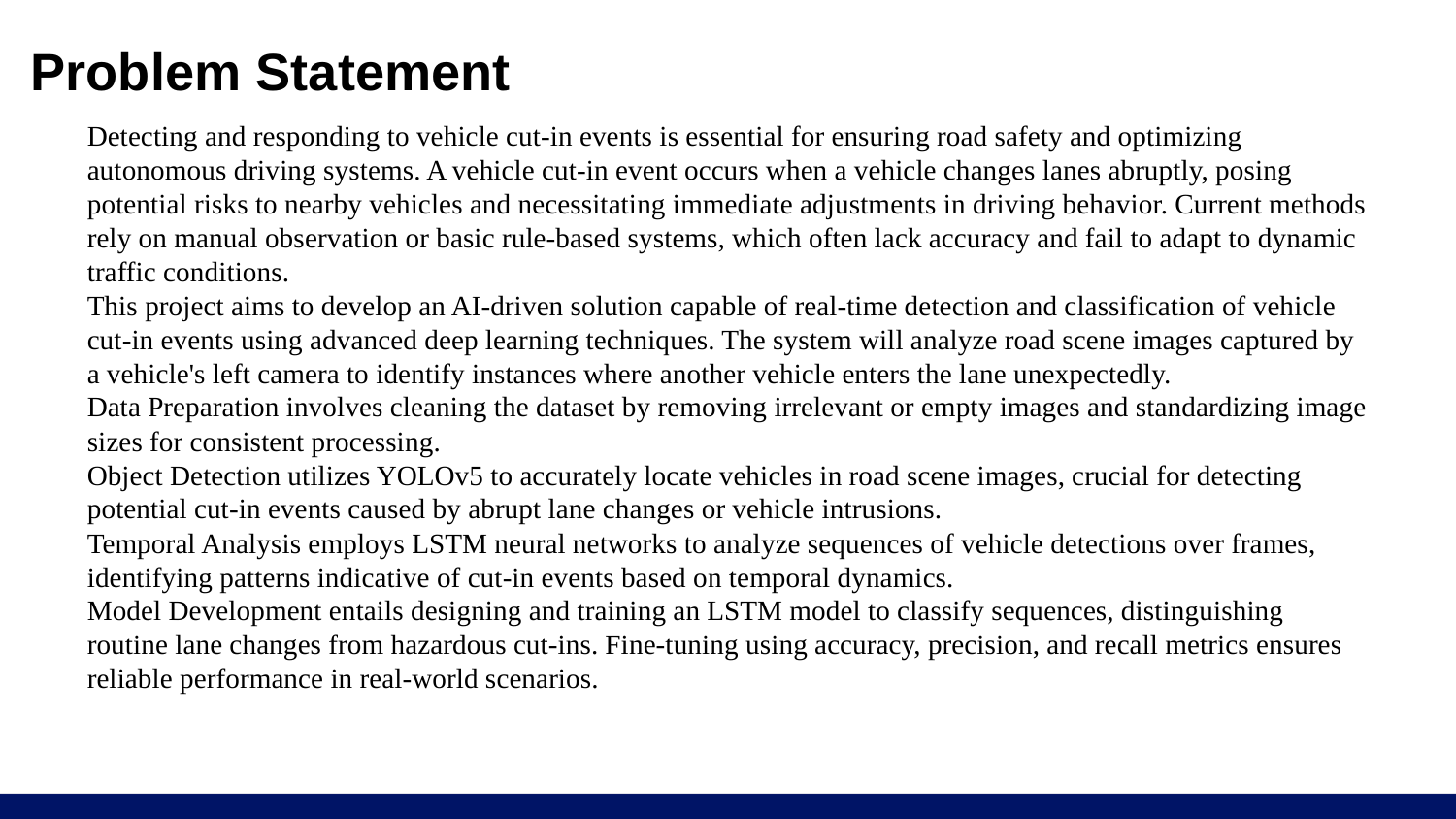

# Problem Statement
Detecting and responding to vehicle cut-in events is essential for ensuring road safety and optimizing autonomous driving systems. A vehicle cut-in event occurs when a vehicle changes lanes abruptly, posing potential risks to nearby vehicles and necessitating immediate adjustments in driving behavior. Current methods rely on manual observation or basic rule-based systems, which often lack accuracy and fail to adapt to dynamic traffic conditions.
This project aims to develop an AI-driven solution capable of real-time detection and classification of vehicle cut-in events using advanced deep learning techniques. The system will analyze road scene images captured by a vehicle's left camera to identify instances where another vehicle enters the lane unexpectedly.
Data Preparation involves cleaning the dataset by removing irrelevant or empty images and standardizing image sizes for consistent processing.
Object Detection utilizes YOLOv5 to accurately locate vehicles in road scene images, crucial for detecting potential cut-in events caused by abrupt lane changes or vehicle intrusions.
Temporal Analysis employs LSTM neural networks to analyze sequences of vehicle detections over frames, identifying patterns indicative of cut-in events based on temporal dynamics.
Model Development entails designing and training an LSTM model to classify sequences, distinguishing routine lane changes from hazardous cut-ins. Fine-tuning using accuracy, precision, and recall metrics ensures reliable performance in real-world scenarios.